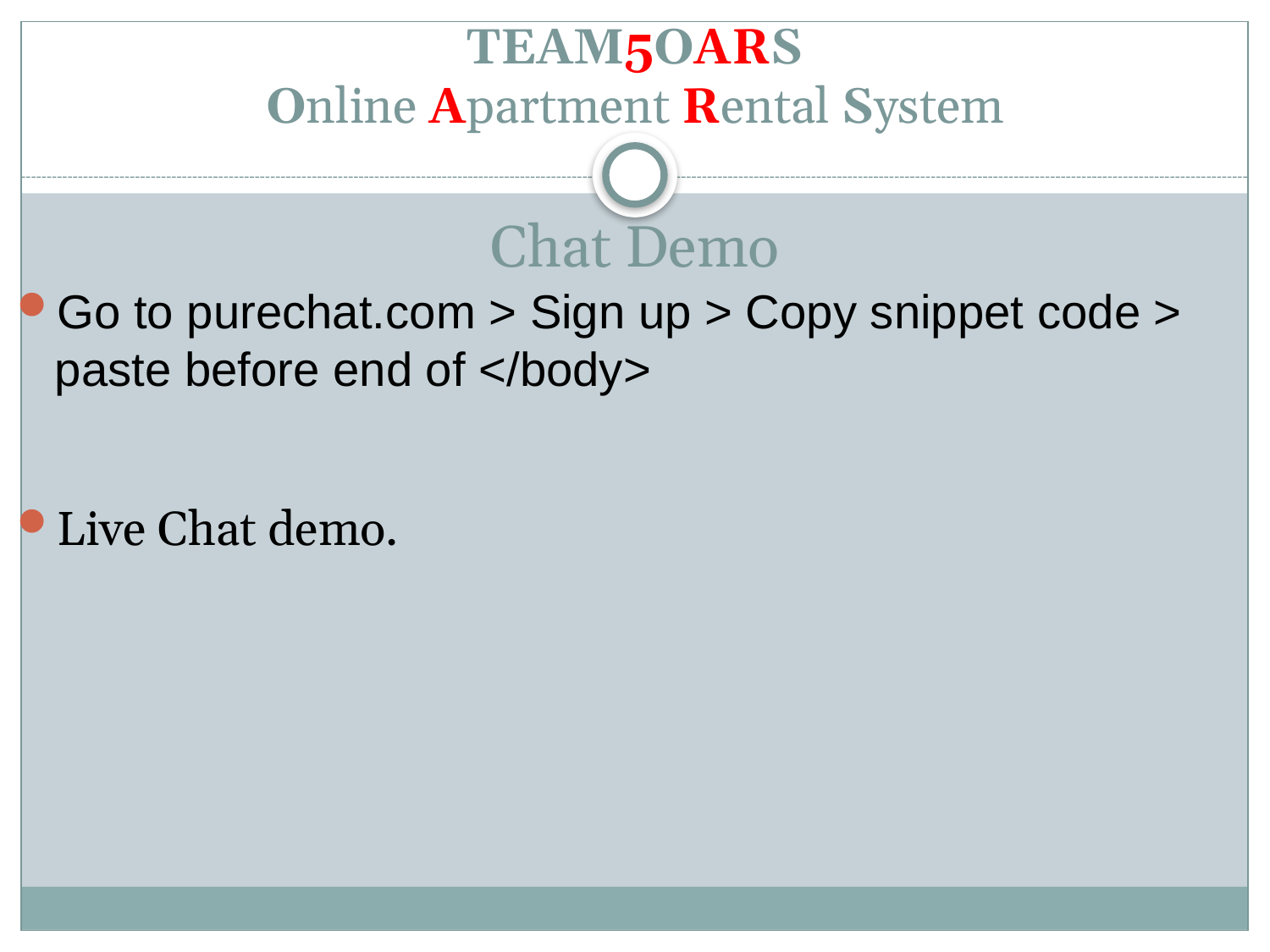

# TEAM5OARS Online Apartment Rental System Chat Demo
Go to purechat.com > Sign up > Copy snippet code > paste before end of </body>
Live Chat demo.